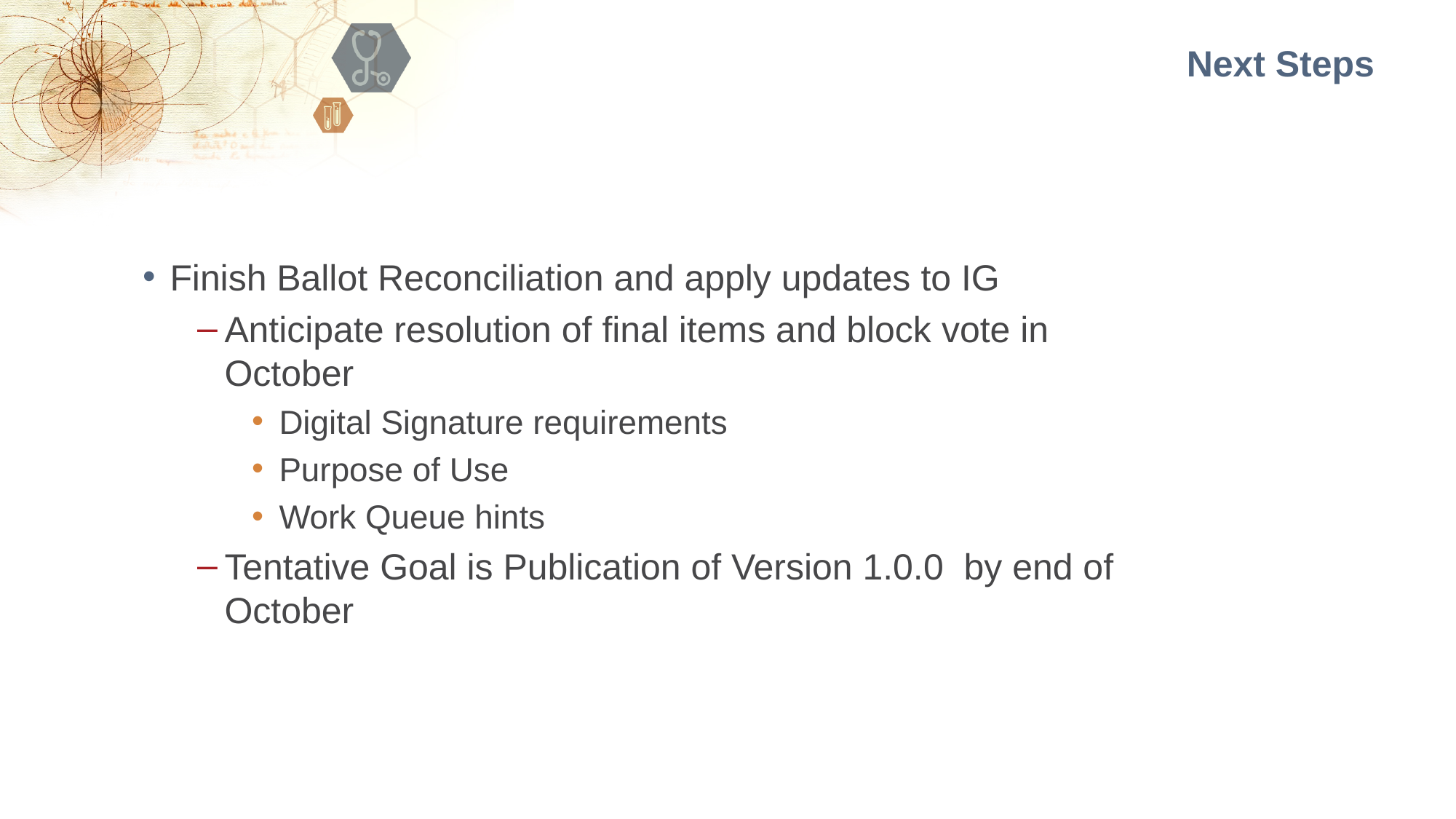

Next Steps
Finish Ballot Reconciliation and apply updates to IG
Anticipate resolution of final items and block vote in October
Digital Signature requirements
Purpose of Use
Work Queue hints
Tentative Goal is Publication of Version 1.0.0  by end of October